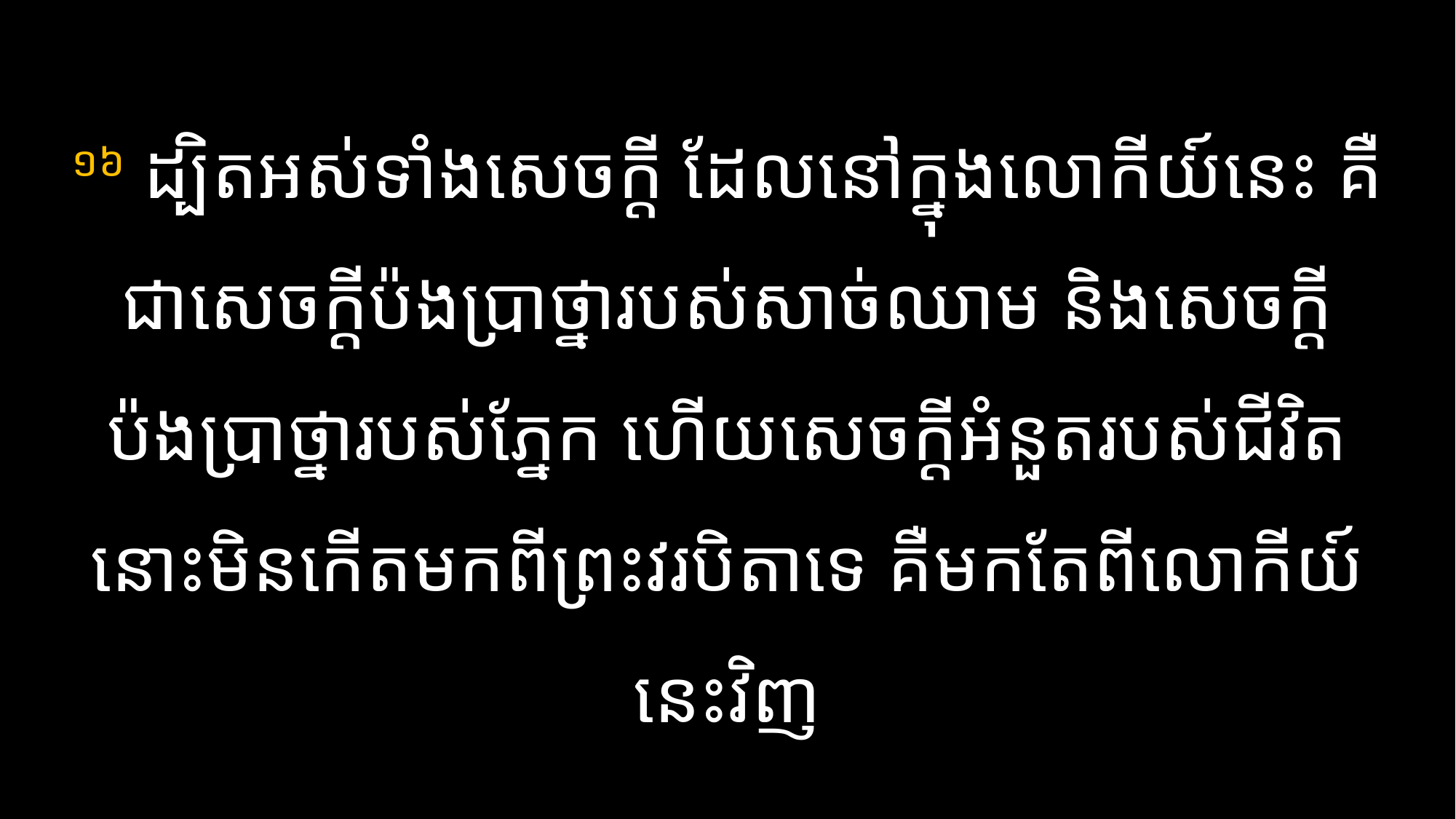

# ១៦ ដ្បិត​អស់​ទាំង​សេចក្តី ដែល​នៅ​ក្នុង​លោកីយ៍​នេះ គឺ​ជា​សេចក្តី​ប៉ងប្រាថ្នា​របស់​សាច់​ឈាម និង​សេចក្តី​ប៉ងប្រាថ្នា​របស់​ភ្នែក ហើយ​សេចក្តី​អំនួត​របស់​ជីវិត នោះ​មិន​កើត​មក​ពី​ព្រះវរបិតា​ទេ គឺ​មក​តែ​ពី​លោកីយ៍​នេះ​វិញ